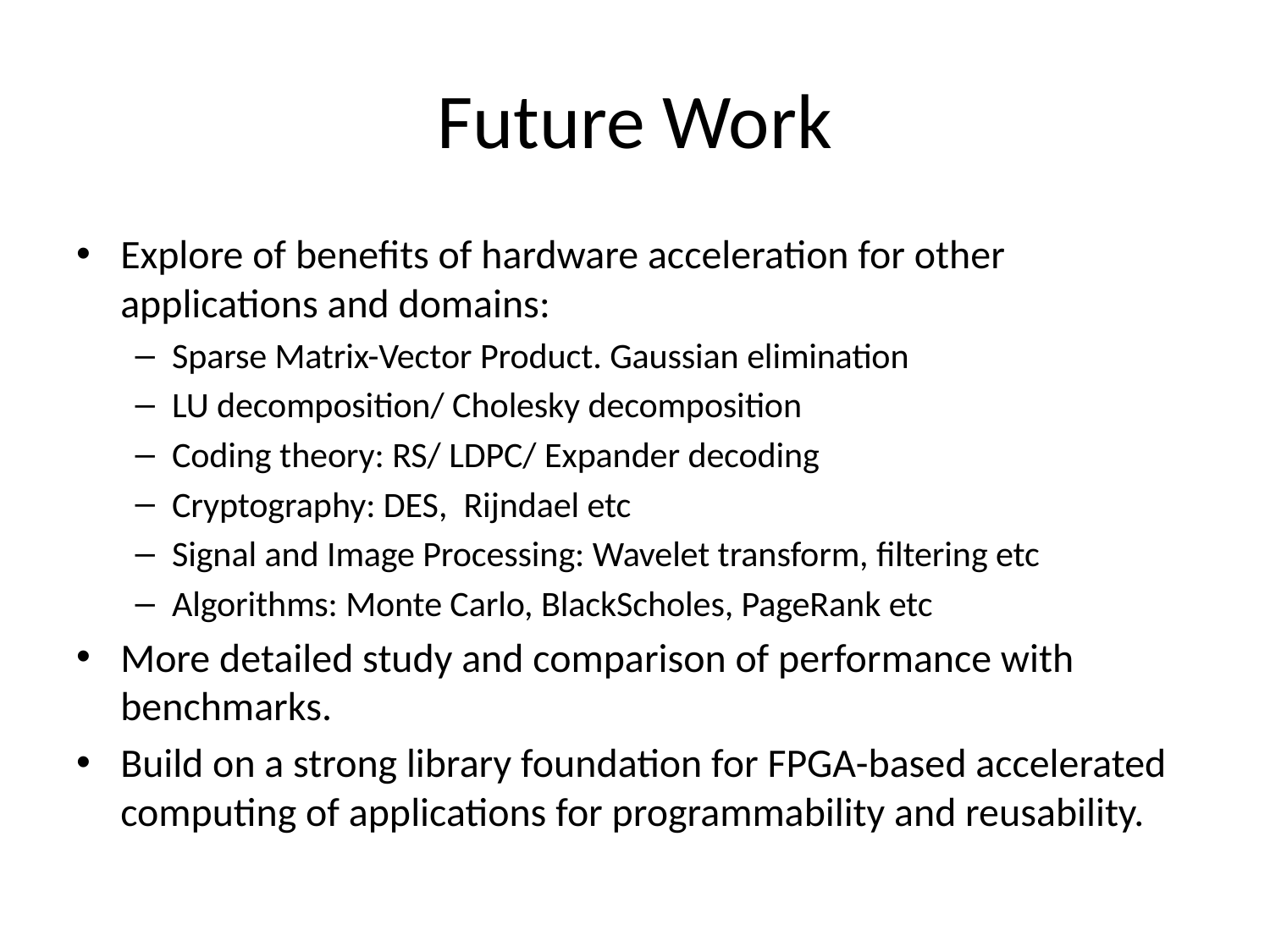

# Future Work
Explore of benefits of hardware acceleration for other applications and domains:
Sparse Matrix-Vector Product. Gaussian elimination
LU decomposition/ Cholesky decomposition
Coding theory: RS/ LDPC/ Expander decoding
Cryptography: DES,  Rijndael etc
Signal and Image Processing: Wavelet transform, filtering etc
Algorithms: Monte Carlo, BlackScholes, PageRank etc
More detailed study and comparison of performance with benchmarks.
Build on a strong library foundation for FPGA-based accelerated computing of applications for programmability and reusability.